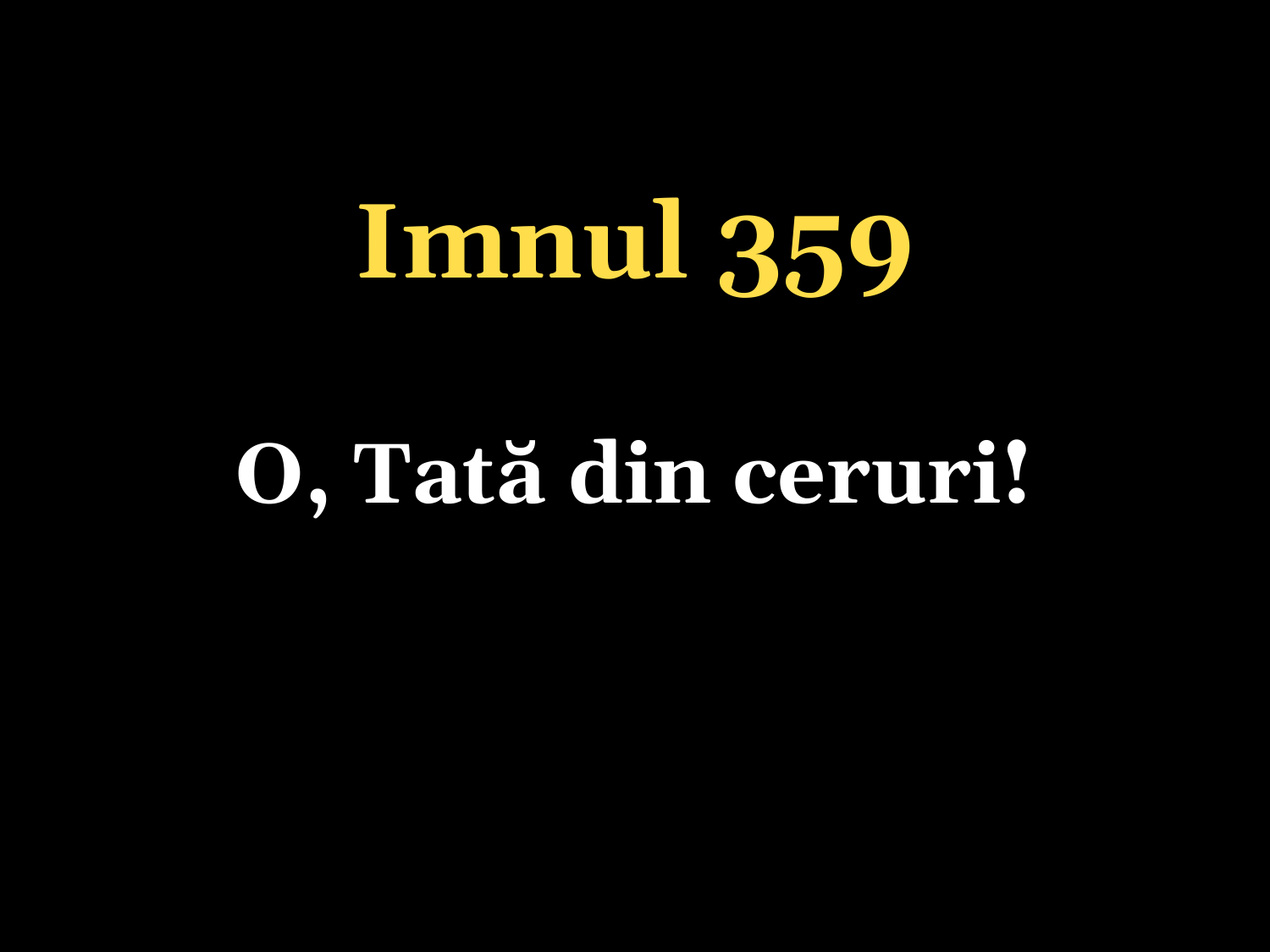

Imnul 359

O, Tată din ceruri!
131/920